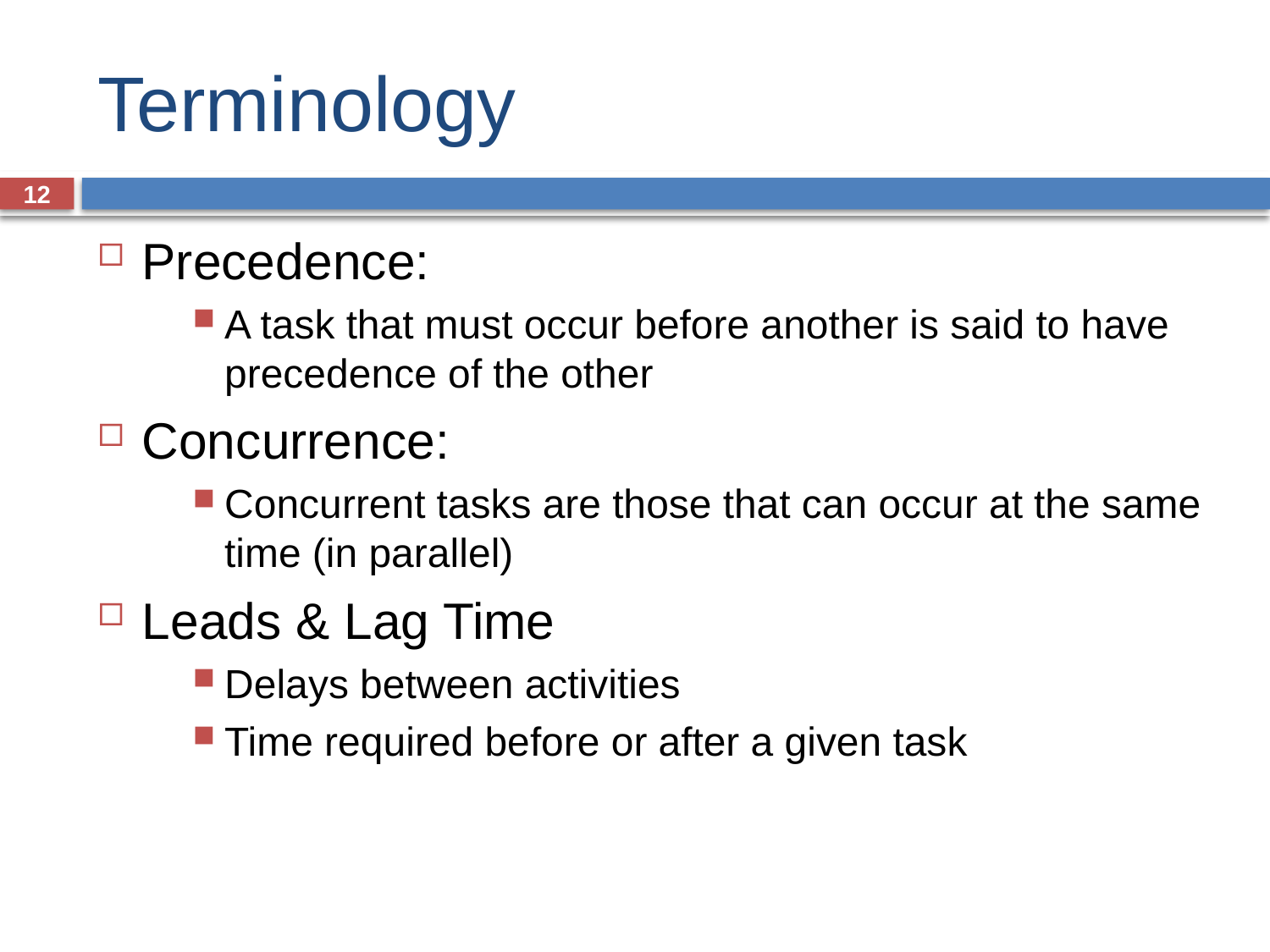

# Terminology
12
Precedence:
A task that must occur before another is said to have precedence of the other
Concurrence:
Concurrent tasks are those that can occur at the same time (in parallel)
Leads & Lag Time
Delays between activities
Time required before or after a given task